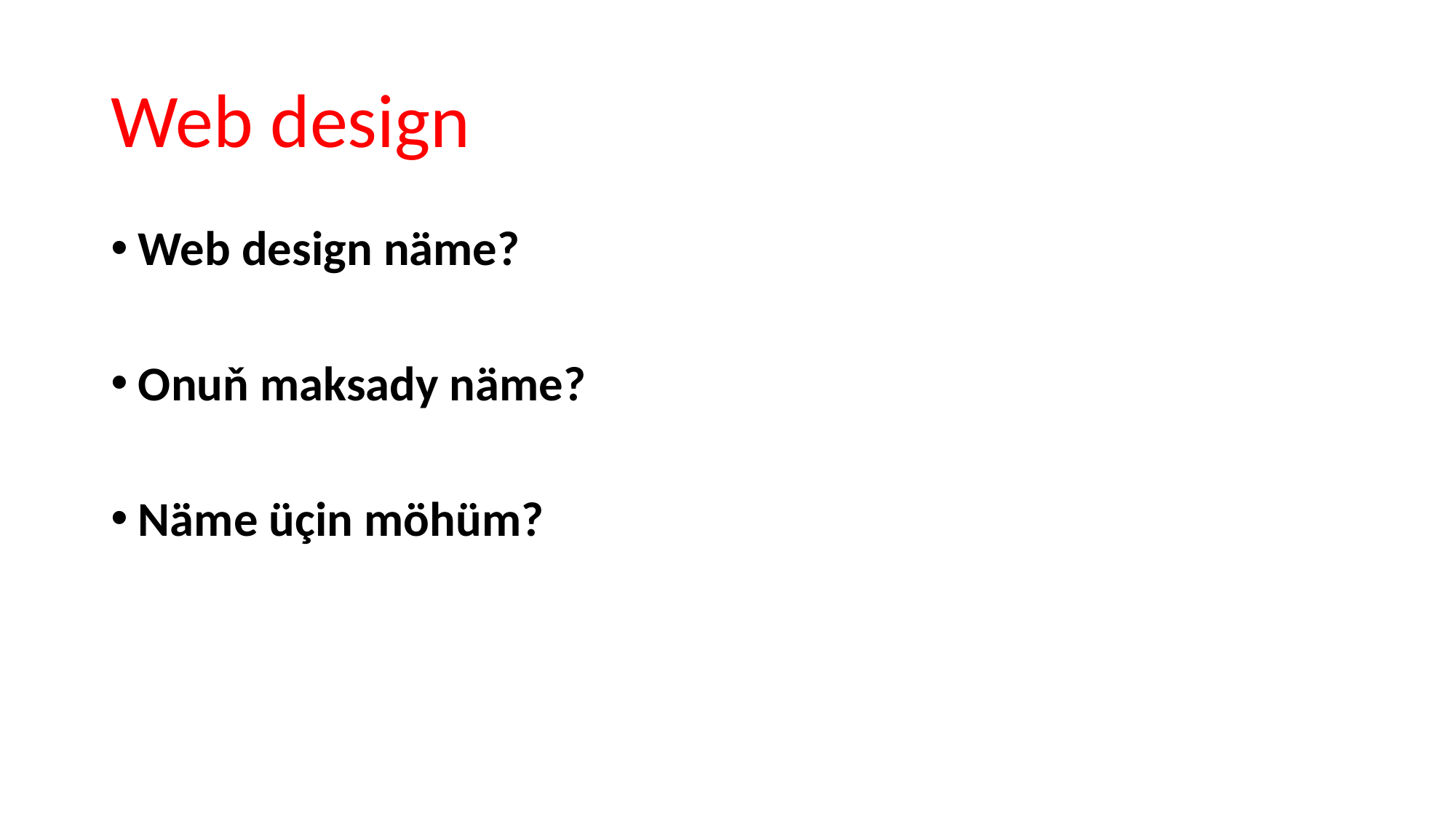

# Web design
Web design näme?

Onuň maksady näme?

Näme üçin möhüm?